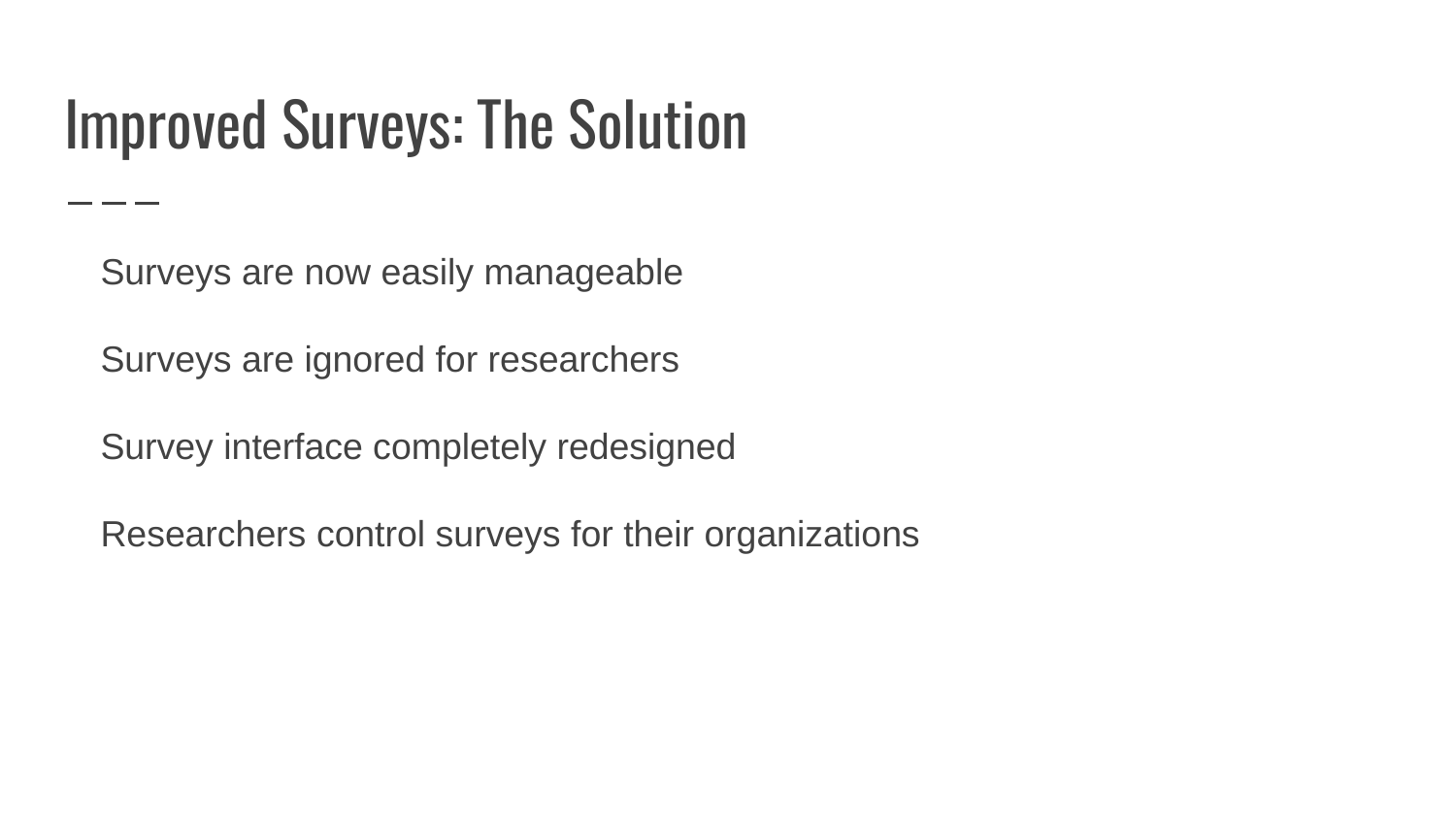

# Improved Surveys: The Solution
Surveys are now easily manageable

Surveys are ignored for researchers

Survey interface completely redesigned

Researchers control surveys for their organizations